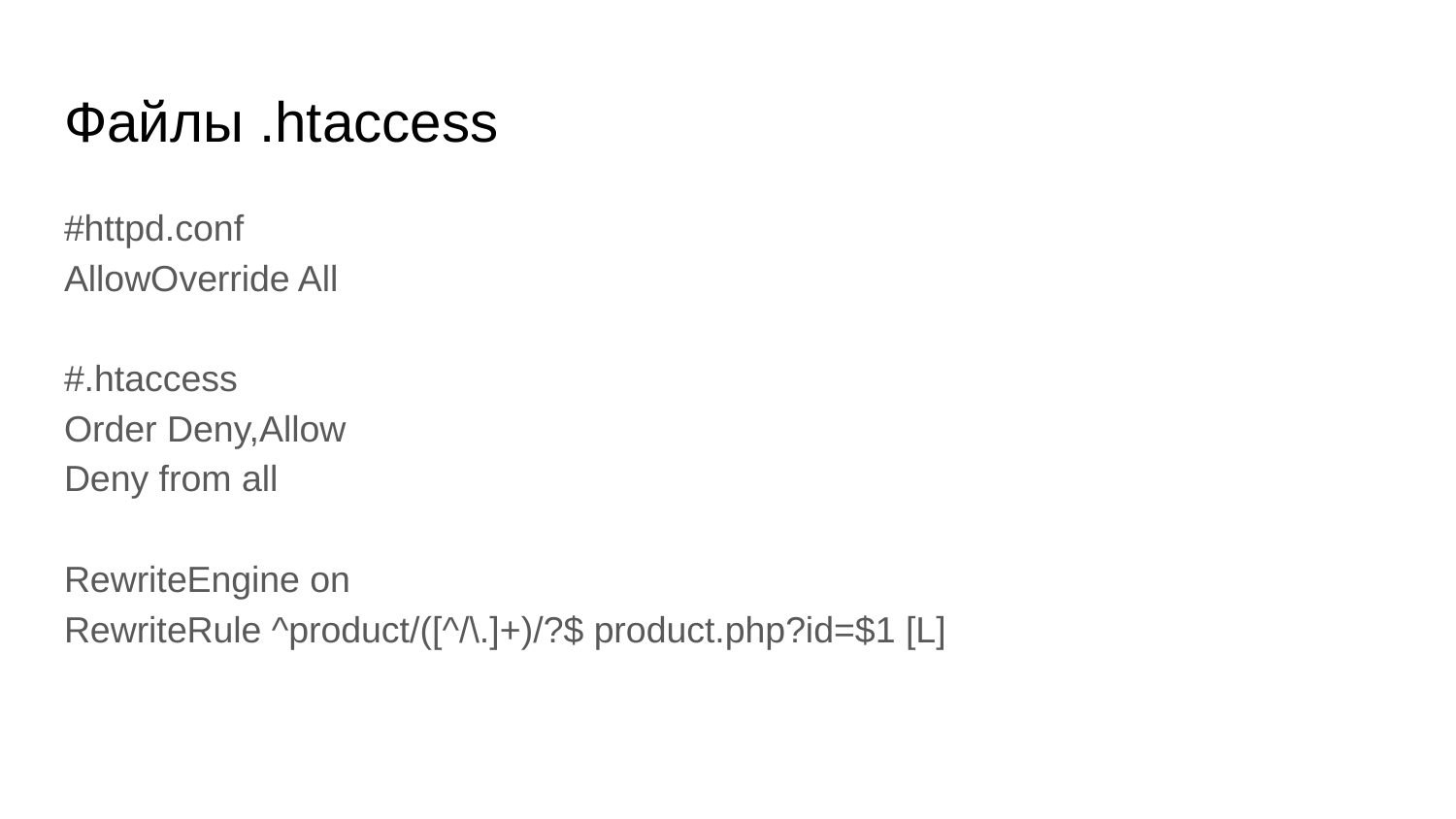

# Файлы .htaccess
#httpd.conf
AllowOverride All

#.htaccess
Order Deny,Allow
Deny from all

RewriteEngine on
RewriteRule ^product/([^/\.]+)/?$ product.php?id=$1 [L]